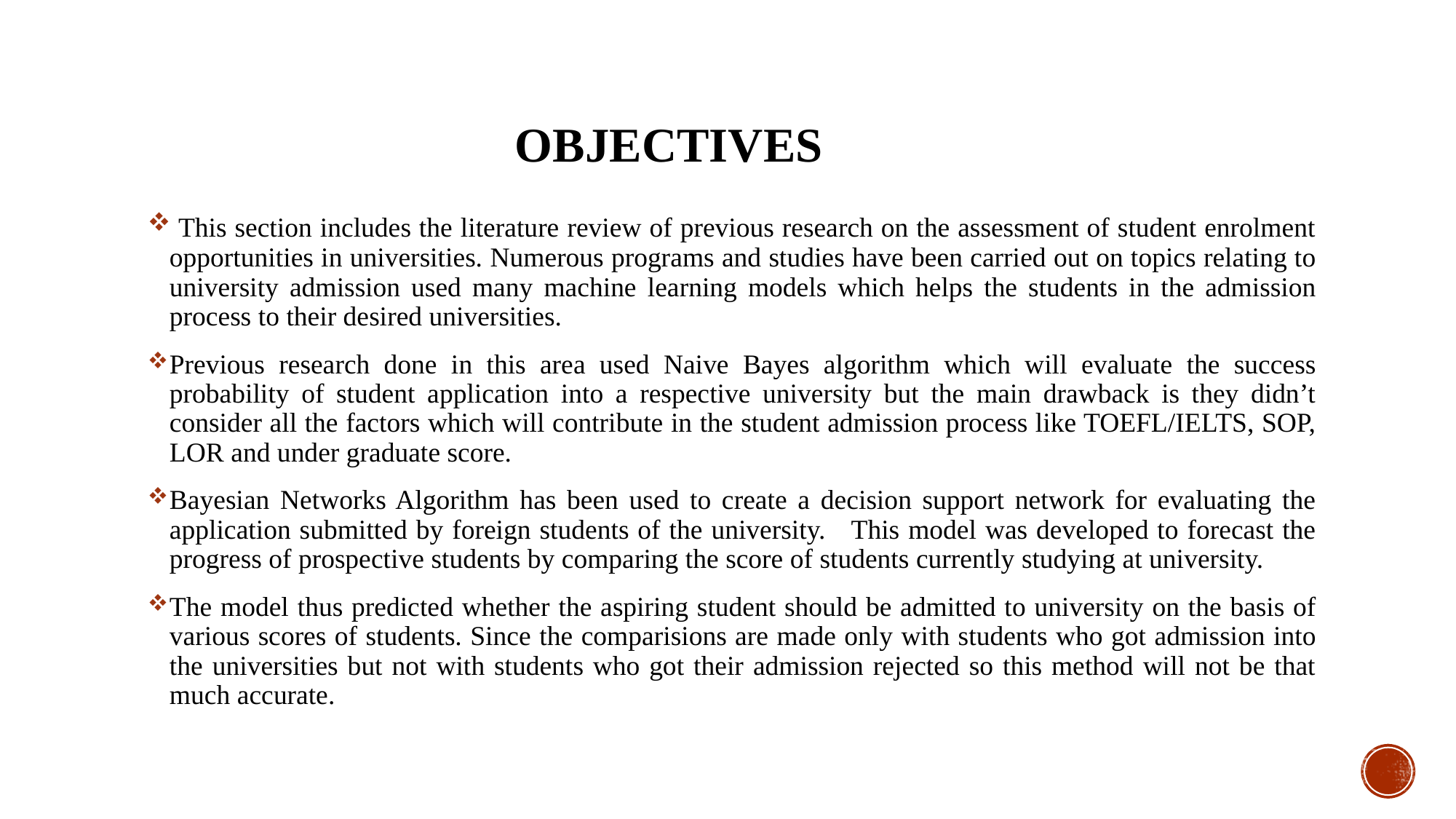

# OBJECTIVES
 This section includes the literature review of previous research on the assessment of student enrolment opportunities in universities. Numerous programs and studies have been carried out on topics relating to university admission used many machine learning models which helps the students in the admission process to their desired universities.
Previous research done in this area used Naive Bayes algorithm which will evaluate the success probability of student application into a respective university but the main drawback is they didn’t consider all the factors which will contribute in the student admission process like TOEFL/IELTS, SOP, LOR and under graduate score.
Bayesian Networks Algorithm has been used to create a decision support network for evaluating the application submitted by foreign students of the university.   This model was developed to forecast the progress of prospective students by comparing the score of students currently studying at university.
The model thus predicted whether the aspiring student should be admitted to university on the basis of various scores of students. Since the comparisions are made only with students who got admission into the universities but not with students who got their admission rejected so this method will not be that much accurate.